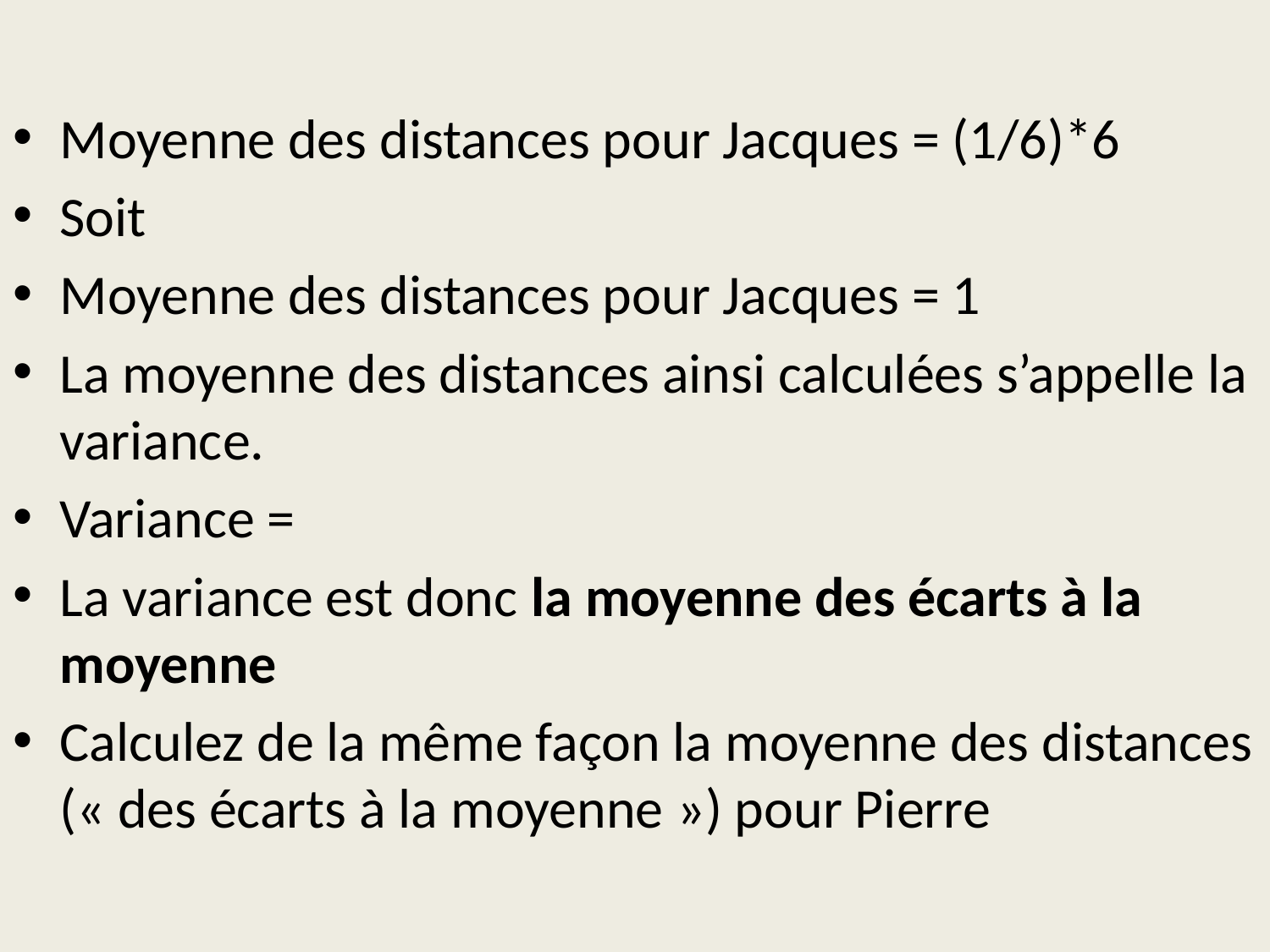

Moyenne des distances pour Jacques = (1/6)*6
Soit
Moyenne des distances pour Jacques = 1
La moyenne des distances ainsi calculées s’appelle la variance.
Variance =
La variance est donc la moyenne des écarts à la moyenne
Calculez de la même façon la moyenne des distances (« des écarts à la moyenne ») pour Pierre